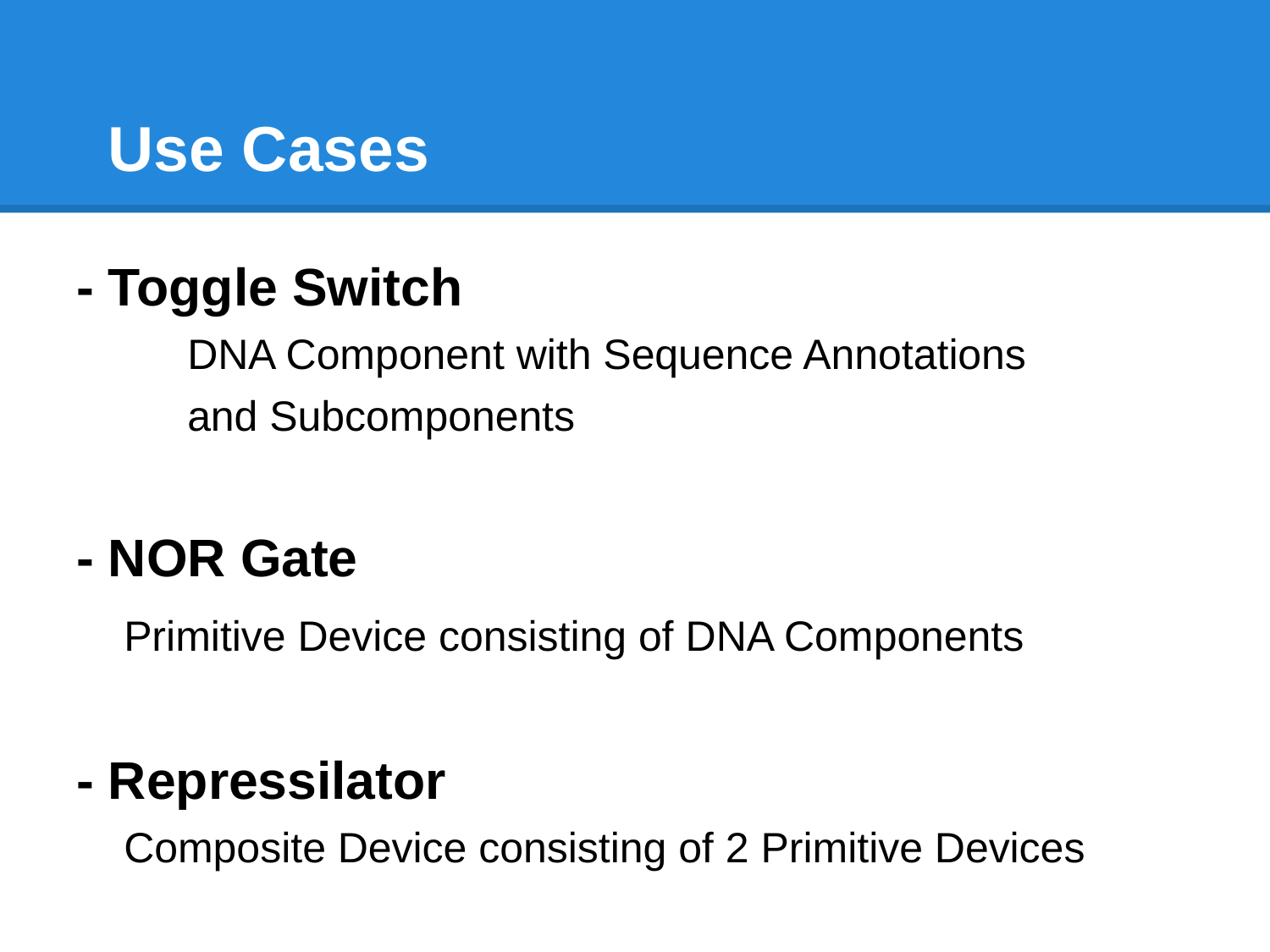

# Use Cases
- Toggle Switch
DNA Component with Sequence Annotations
and Subcomponents

- NOR Gate
	Primitive Device consisting of DNA Components

- Repressilator
	Composite Device consisting of 2 Primitive Devices